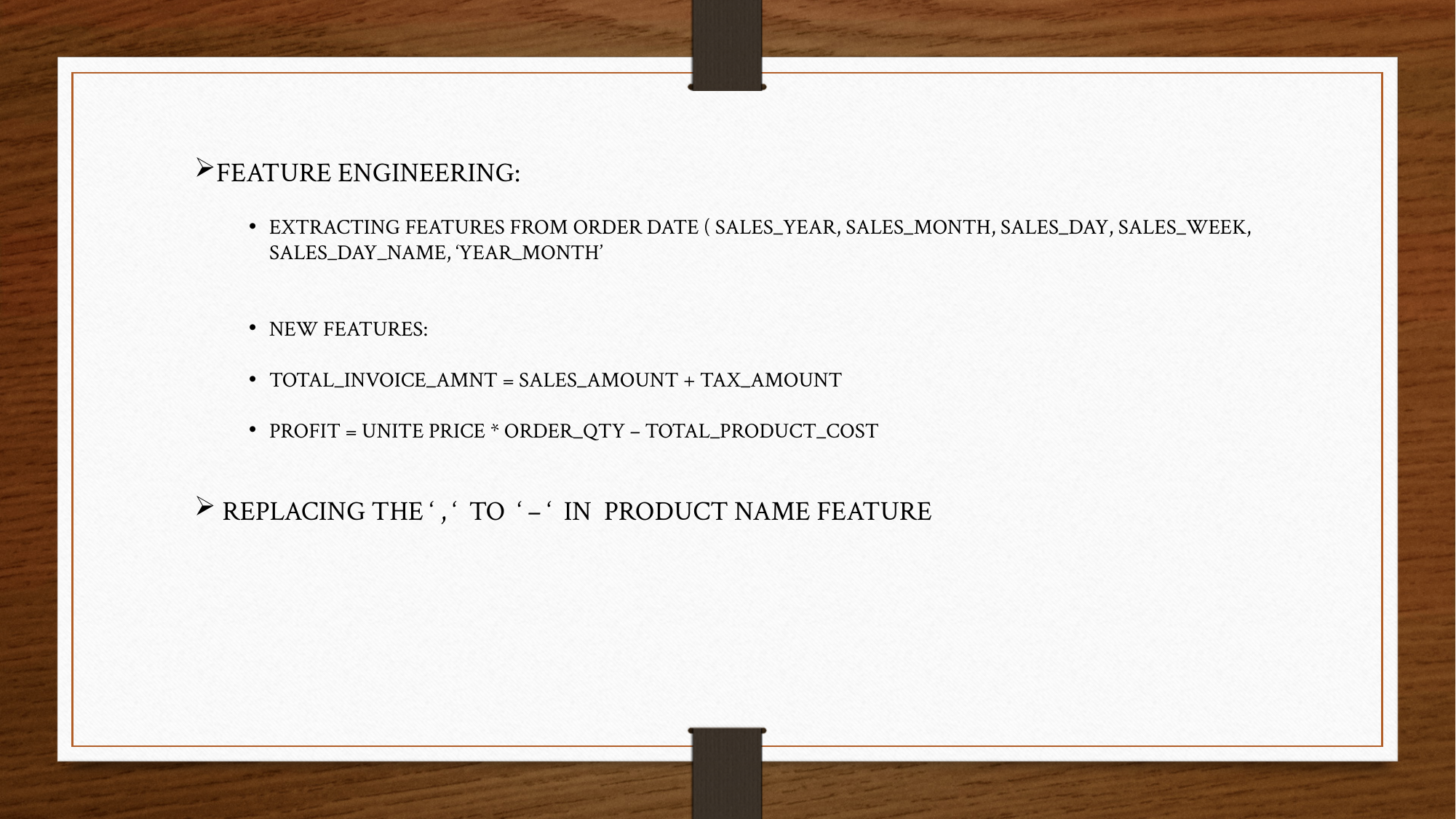

FEATURE ENGINEERING:

EXTRACTING FEATURES FROM ORDER DATE ( SALES_YEAR, SALES_MONTH, SALES_DAY, SALES_WEEK, SALES_DAY_NAME, ‘YEAR_MONTH’

NEW FEATURES:

TOTAL_INVOICE_AMNT = SALES_AMOUNT + TAX_AMOUNT

PROFIT = UNITE PRICE * ORDER_QTY – TOTAL_PRODUCT_COST

 REPLACING THE ‘ , ‘  TO  ‘ – ‘  IN  PRODUCT NAME FEATURE